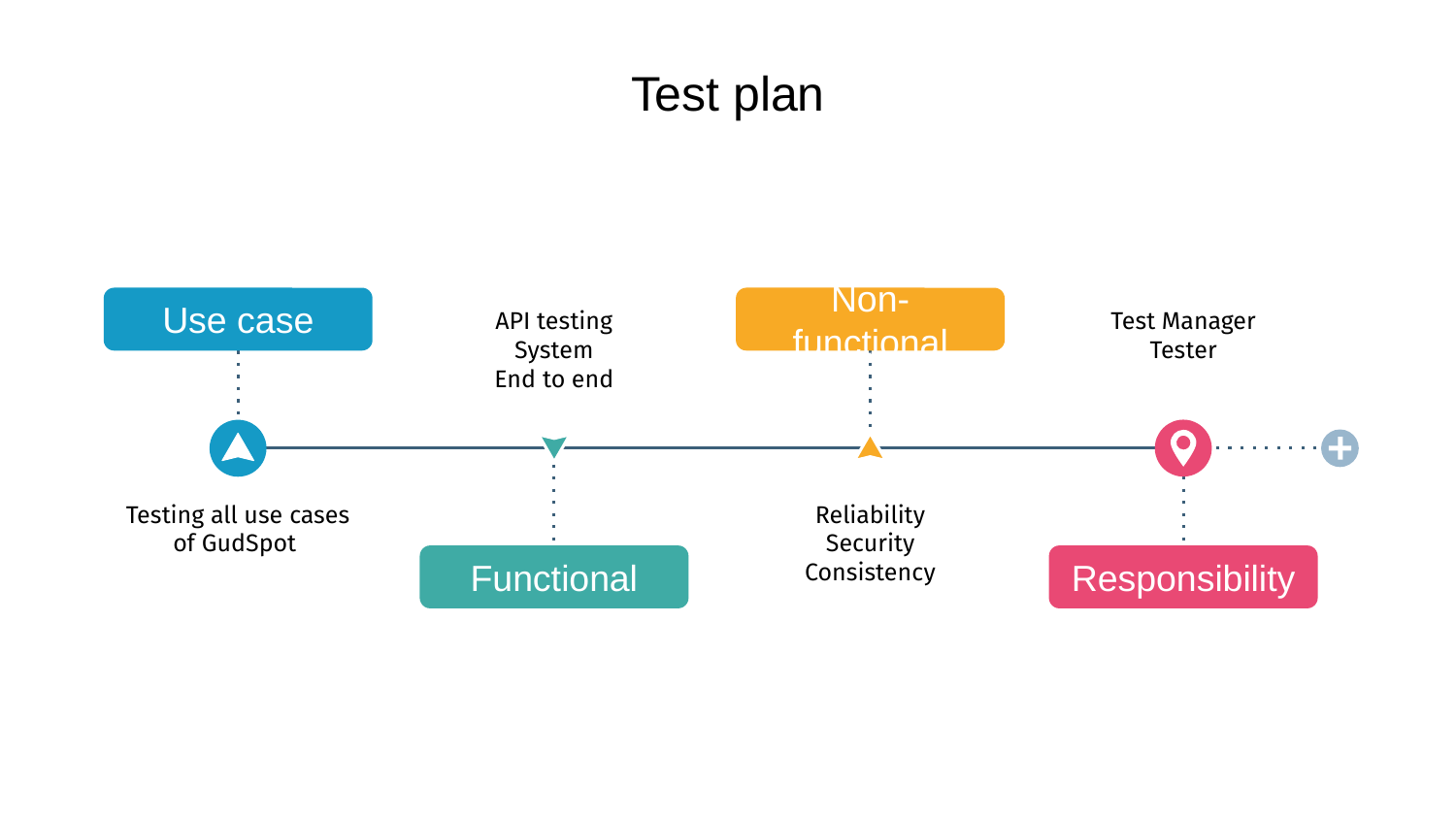

# Test plan
API testing
System
End to end
Functional

Test Manager
Tester

Responsibility

Use case
Testing all use cases of GudSpot

Non-functional
Reliability
Security
Consistency